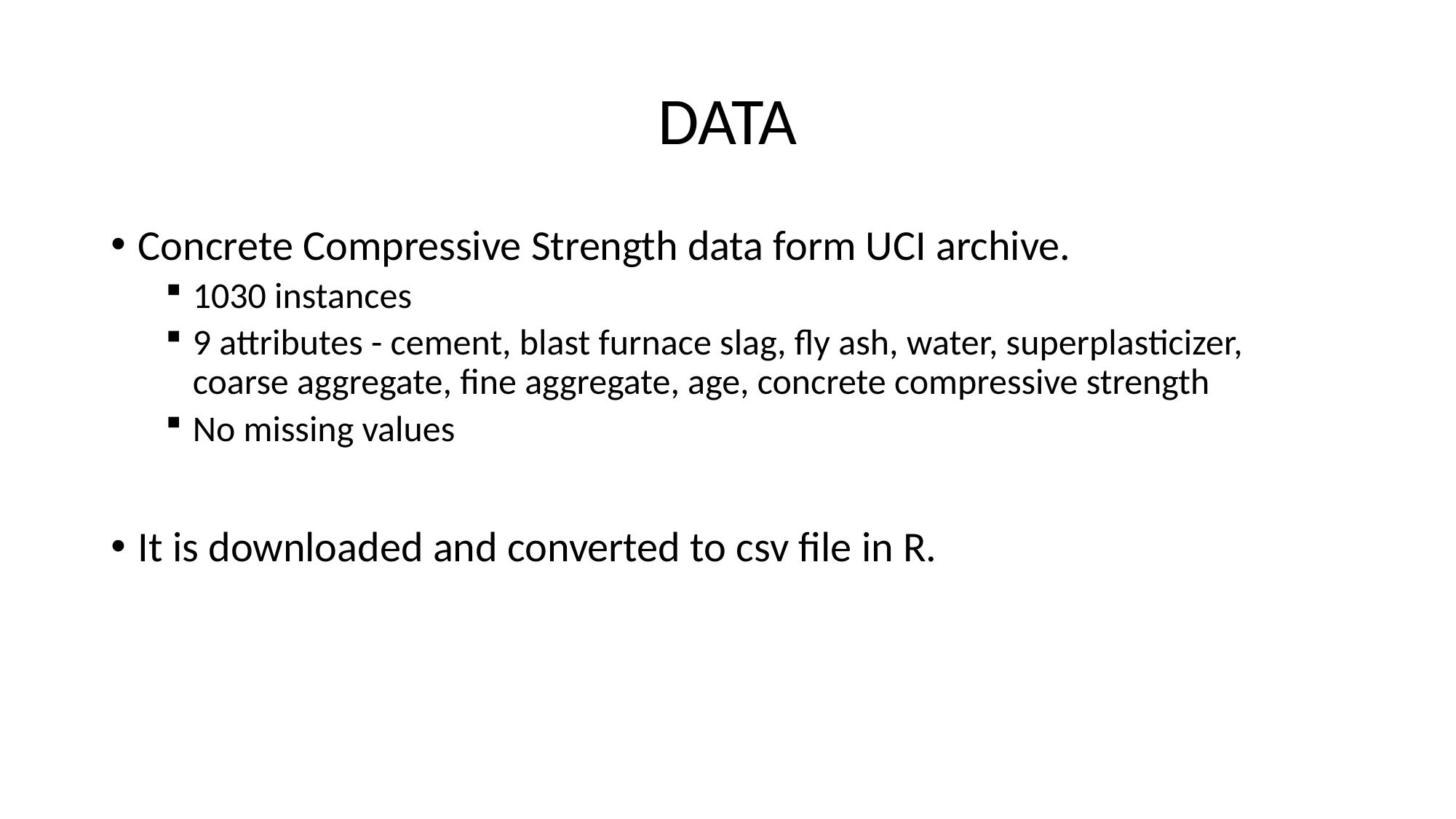

# DATA
Concrete Compressive Strength data form UCI archive.
1030 instances
9 attributes - cement, blast furnace slag, fly ash, water, superplasticizer, coarse aggregate, fine aggregate, age, concrete compressive strength
No missing values

It is downloaded and converted to csv file in R.